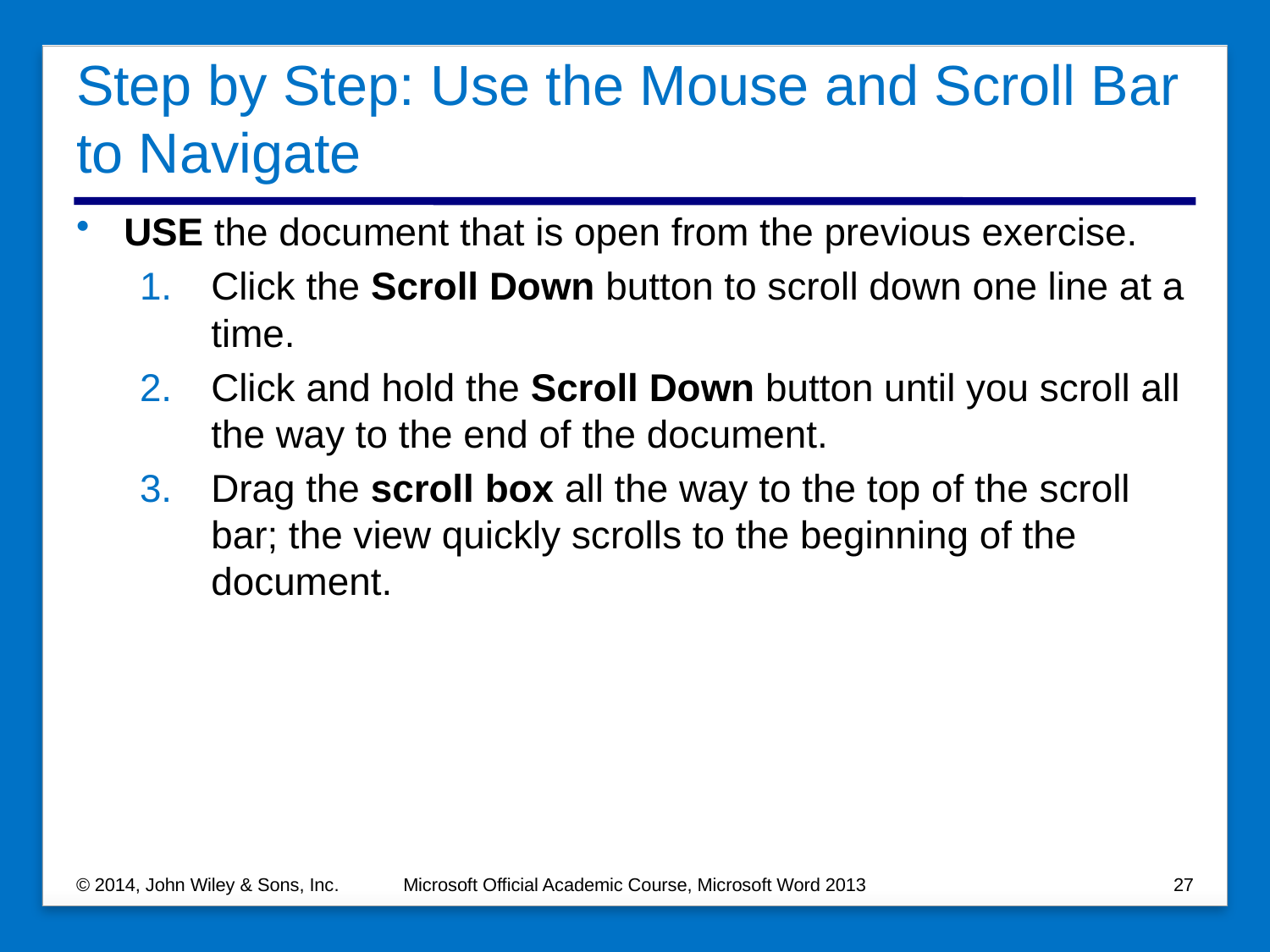

# Step by Step: Use the Mouse and Scroll Bar to Navigate
USE the document that is open from the previous exercise.
Click the Scroll Down button to scroll down one line at a time.
Click and hold the Scroll Down button until you scroll all the way to the end of the document.
Drag the scroll box all the way to the top of the scroll bar; the view quickly scrolls to the beginning of the document.
© 2014, John Wiley & Sons, Inc.
Microsoft Official Academic Course, Microsoft Word 2013
27